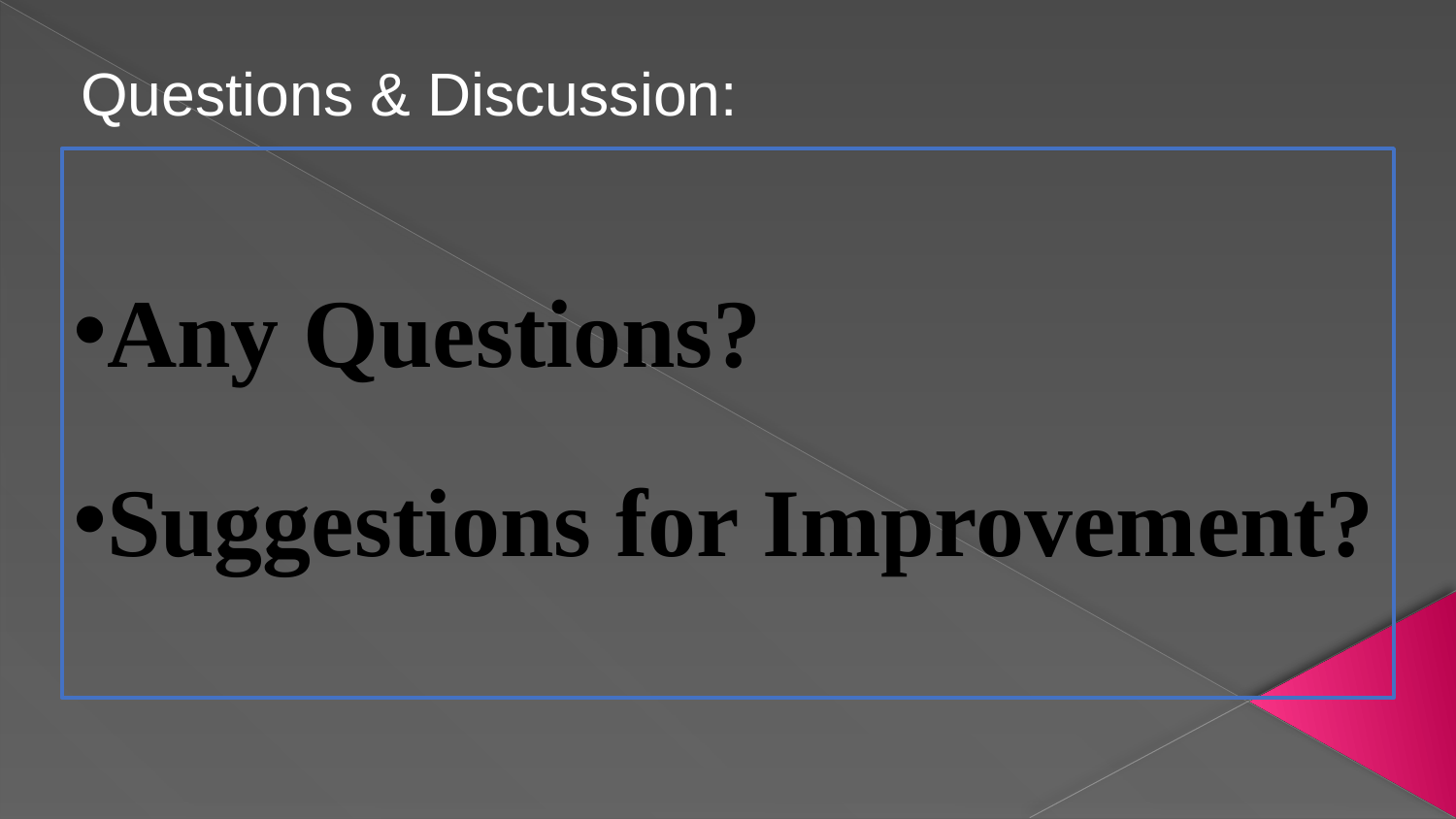

Questions & Discussion:

Any Questions?

Suggestions for Improvement?